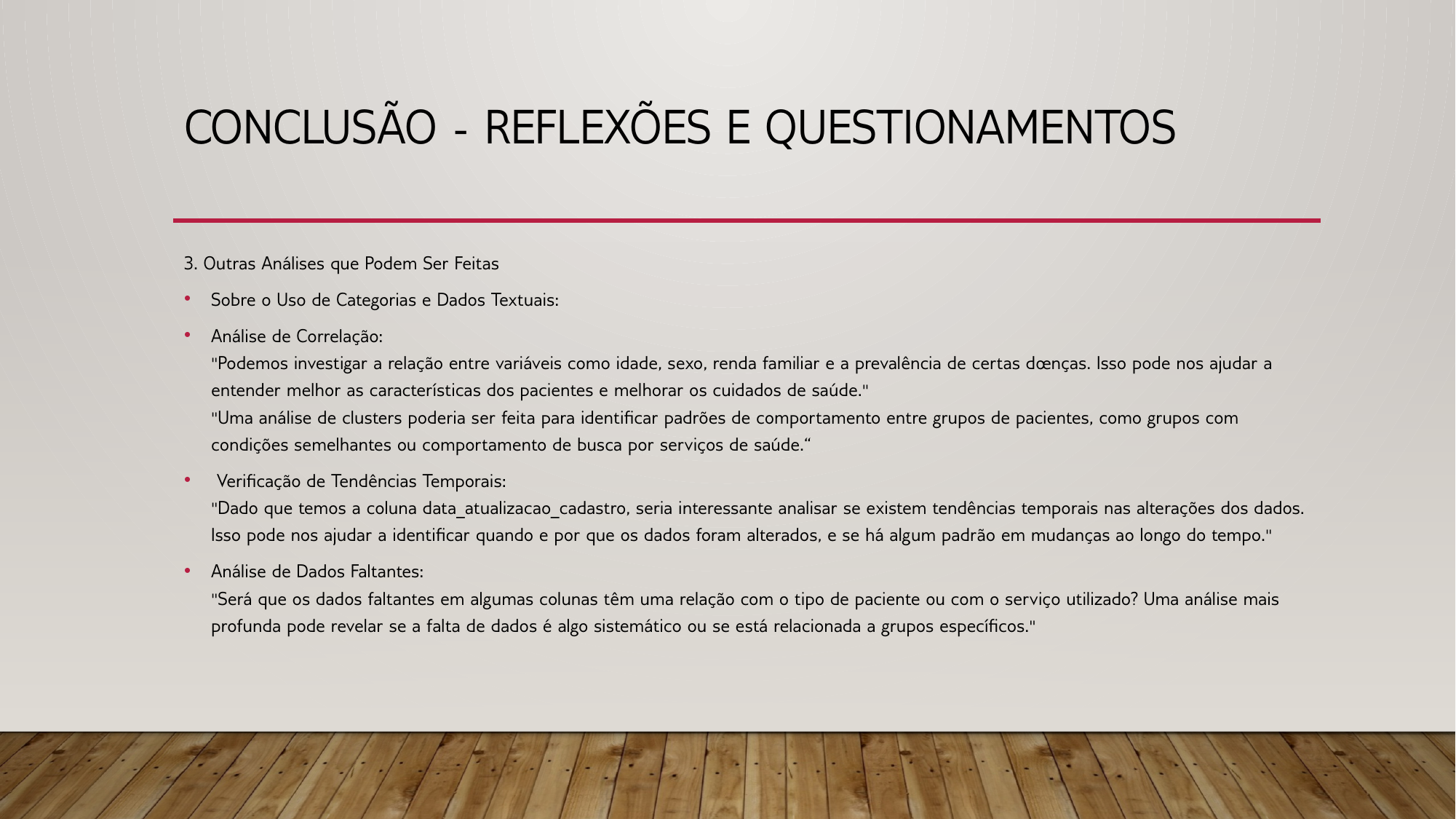

# Conclusão - Reflexões e Questionamentos
3. Outras Análises que Podem Ser Feitas
Sobre o Uso de Categorias e Dados Textuais:
Análise de Correlação:
"Podemos investigar a relação entre variáveis como idade, sexo, renda familiar e a prevalência de certas doenças. Isso pode nos ajudar a entender melhor as características dos pacientes e melhorar os cuidados de saúde."
"Uma análise de clusters poderia ser feita para identificar padrões de comportamento entre grupos de pacientes, como grupos com condições semelhantes ou comportamento de busca por serviços de saúde.“
 Verificação de Tendências Temporais:
"Dado que temos a coluna data_atualizacao_cadastro, seria interessante analisar se existem tendências temporais nas alterações dos dados. Isso pode nos ajudar a identificar quando e por que os dados foram alterados, e se há algum padrão em mudanças ao longo do tempo."
Análise de Dados Faltantes:
"Será que os dados faltantes em algumas colunas têm uma relação com o tipo de paciente ou com o serviço utilizado? Uma análise mais profunda pode revelar se a falta de dados é algo sistemático ou se está relacionada a grupos específicos."